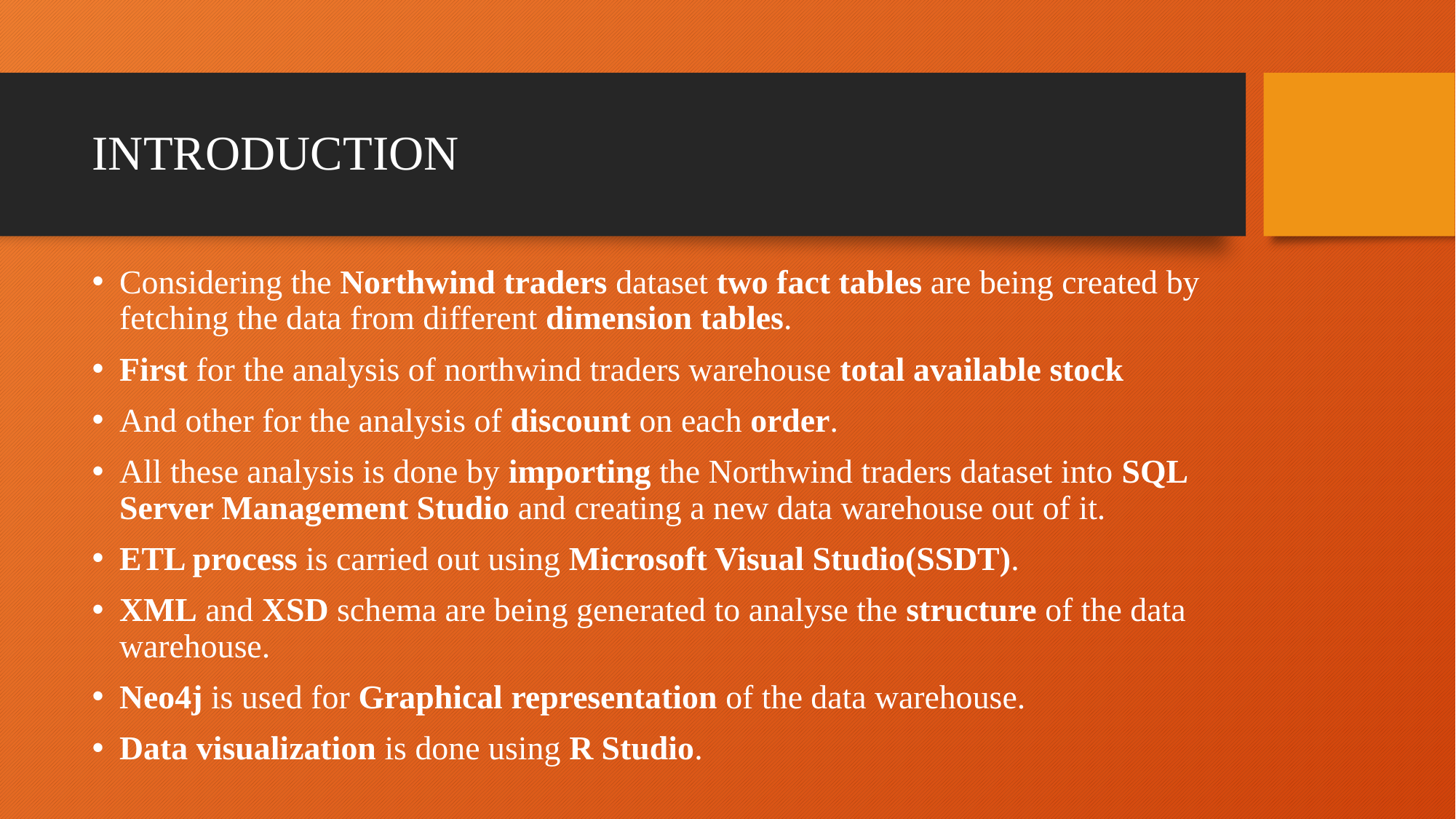

# INTRODUCTION
Considering the Northwind traders dataset two fact tables are being created by fetching the data from different dimension tables.
First for the analysis of northwind traders warehouse total available stock
And other for the analysis of discount on each order.
All these analysis is done by importing the Northwind traders dataset into SQL Server Management Studio and creating a new data warehouse out of it.
ETL process is carried out using Microsoft Visual Studio(SSDT).
XML and XSD schema are being generated to analyse the structure of the data warehouse.
Neo4j is used for Graphical representation of the data warehouse.
Data visualization is done using R Studio.